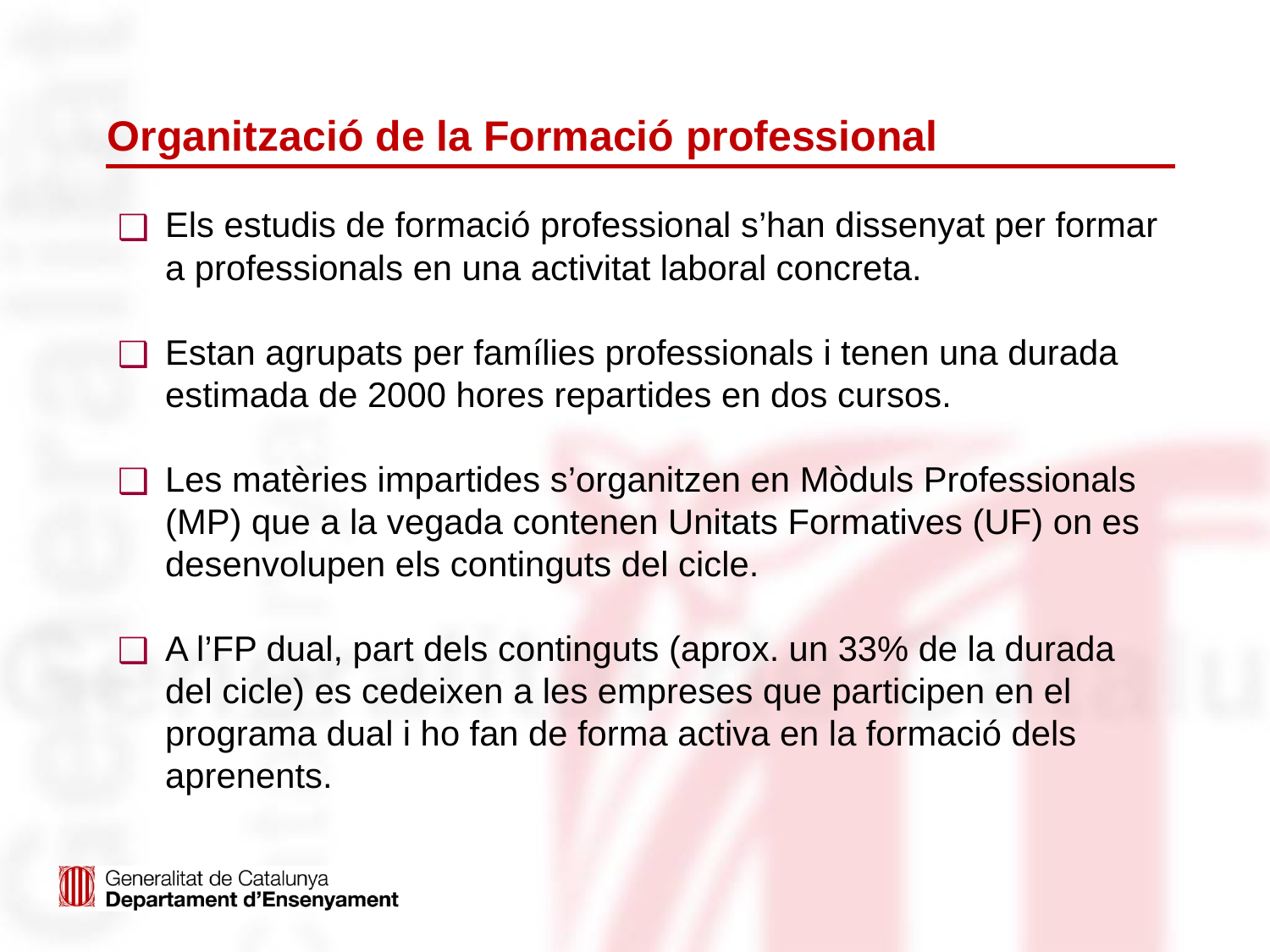

# Organització de la Formació professional
Els estudis de formació professional s’han dissenyat per formar a professionals en una activitat laboral concreta.

Estan agrupats per famílies professionals i tenen una durada estimada de 2000 hores repartides en dos cursos.

Les matèries impartides s’organitzen en Mòduls Professionals (MP) que a la vegada contenen Unitats Formatives (UF) on es desenvolupen els continguts del cicle.

A l’FP dual, part dels continguts (aprox. un 33% de la durada del cicle) es cedeixen a les empreses que participen en el programa dual i ho fan de forma activa en la formació dels aprenents.